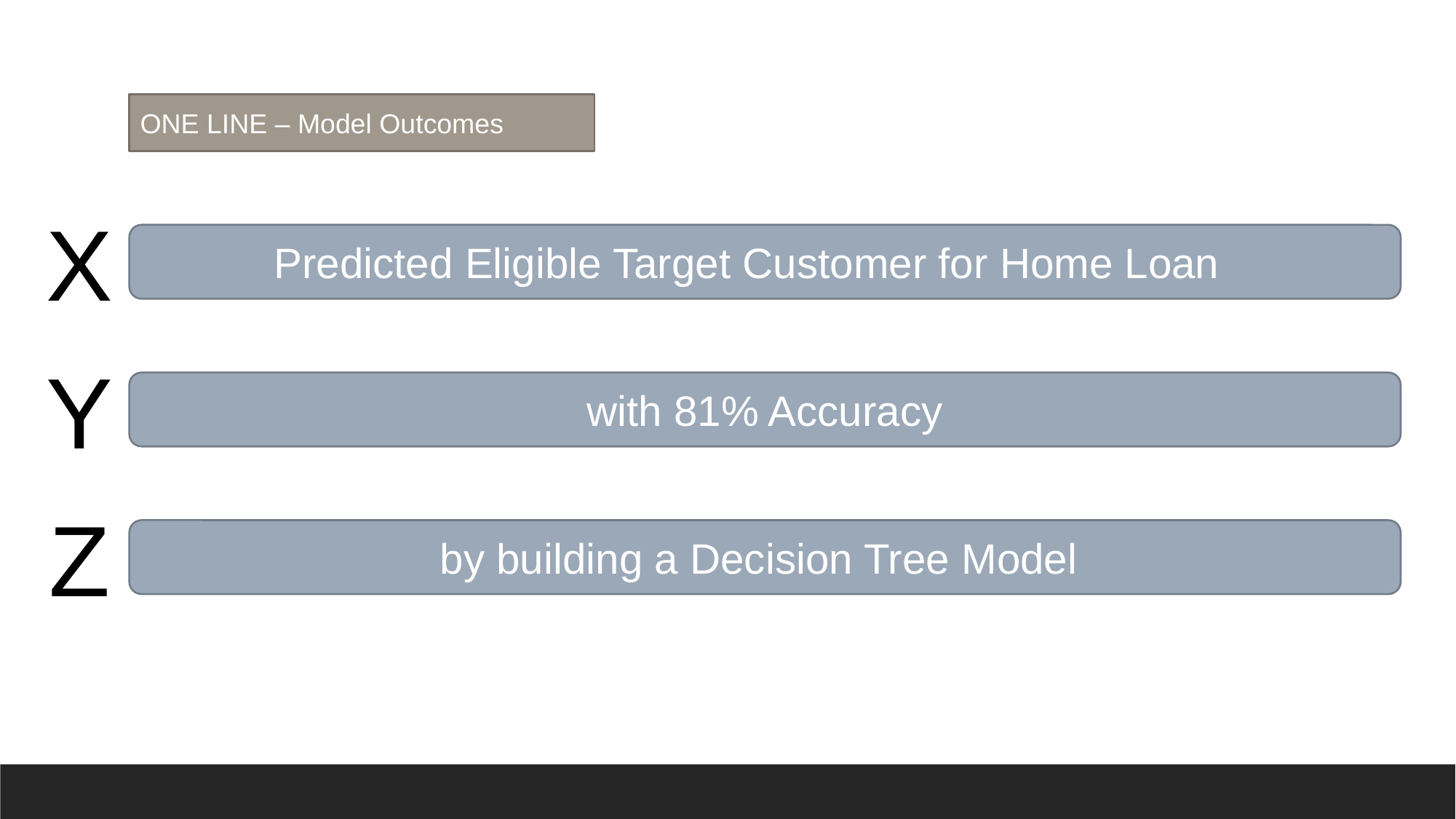

ONE LINE – Model Outcomes
X
Predicted Eligible Target Customer for Home Loan
Y
with 81% Accuracy
Z
by building a Decision Tree Model